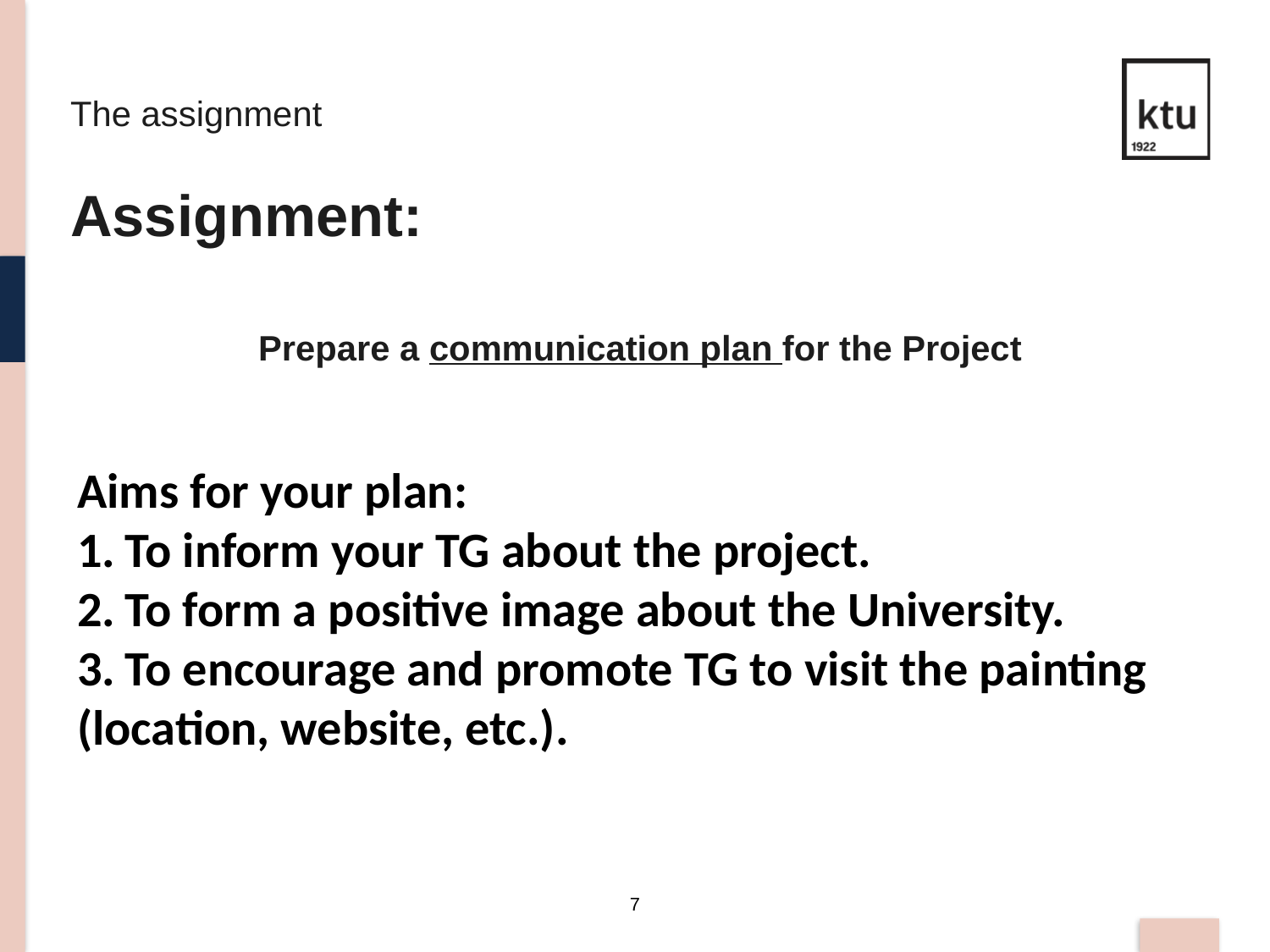

The assignment

Assignment:
Prepare a communication plan for the Project
Aims for your plan:
To inform your TG about the project.
To form a positive image about the University.
To encourage and promote TG to visit the painting
(location, website, etc.).